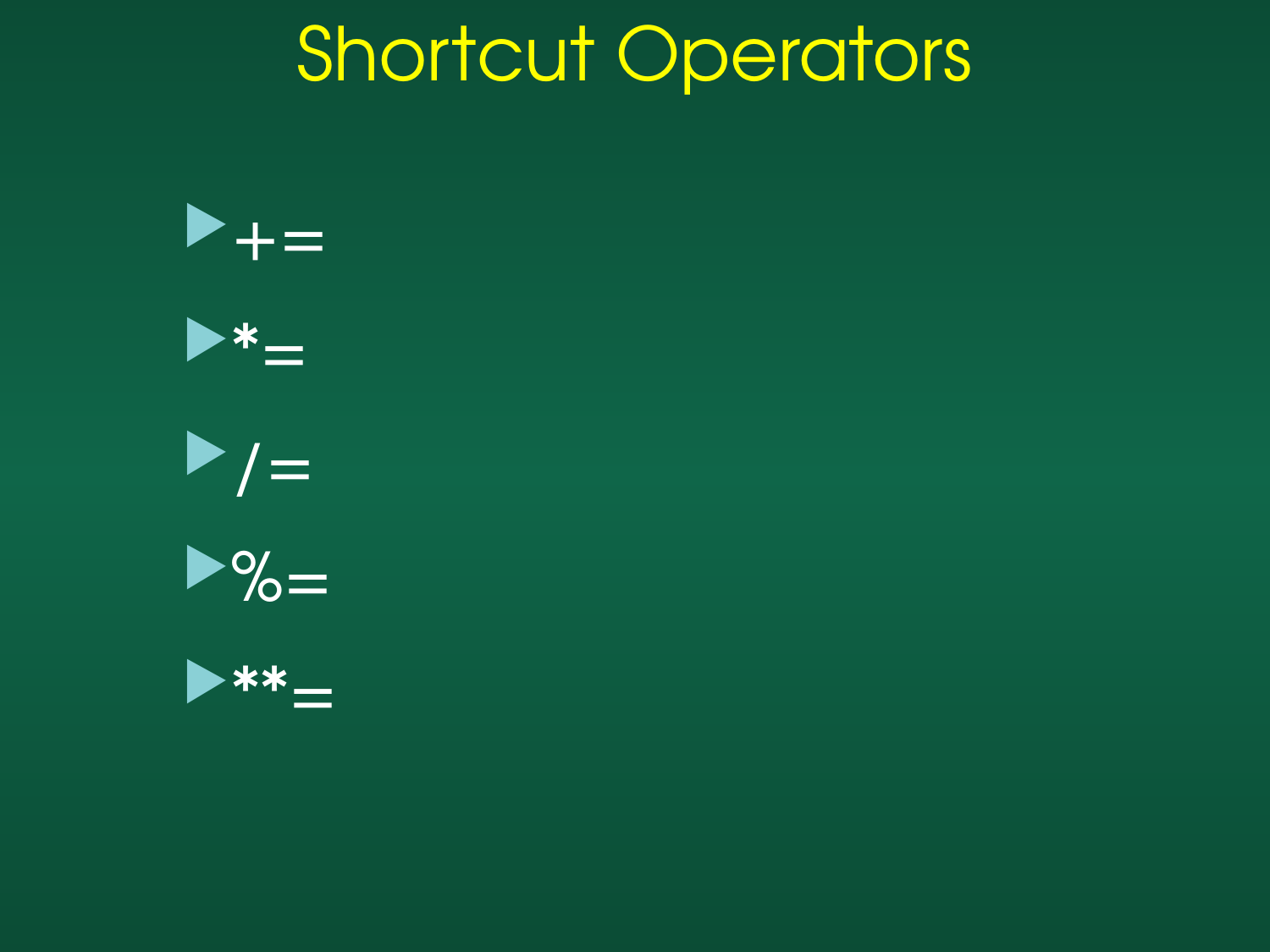

# Shortcut Operators
+=
*=
/=
%=
**=